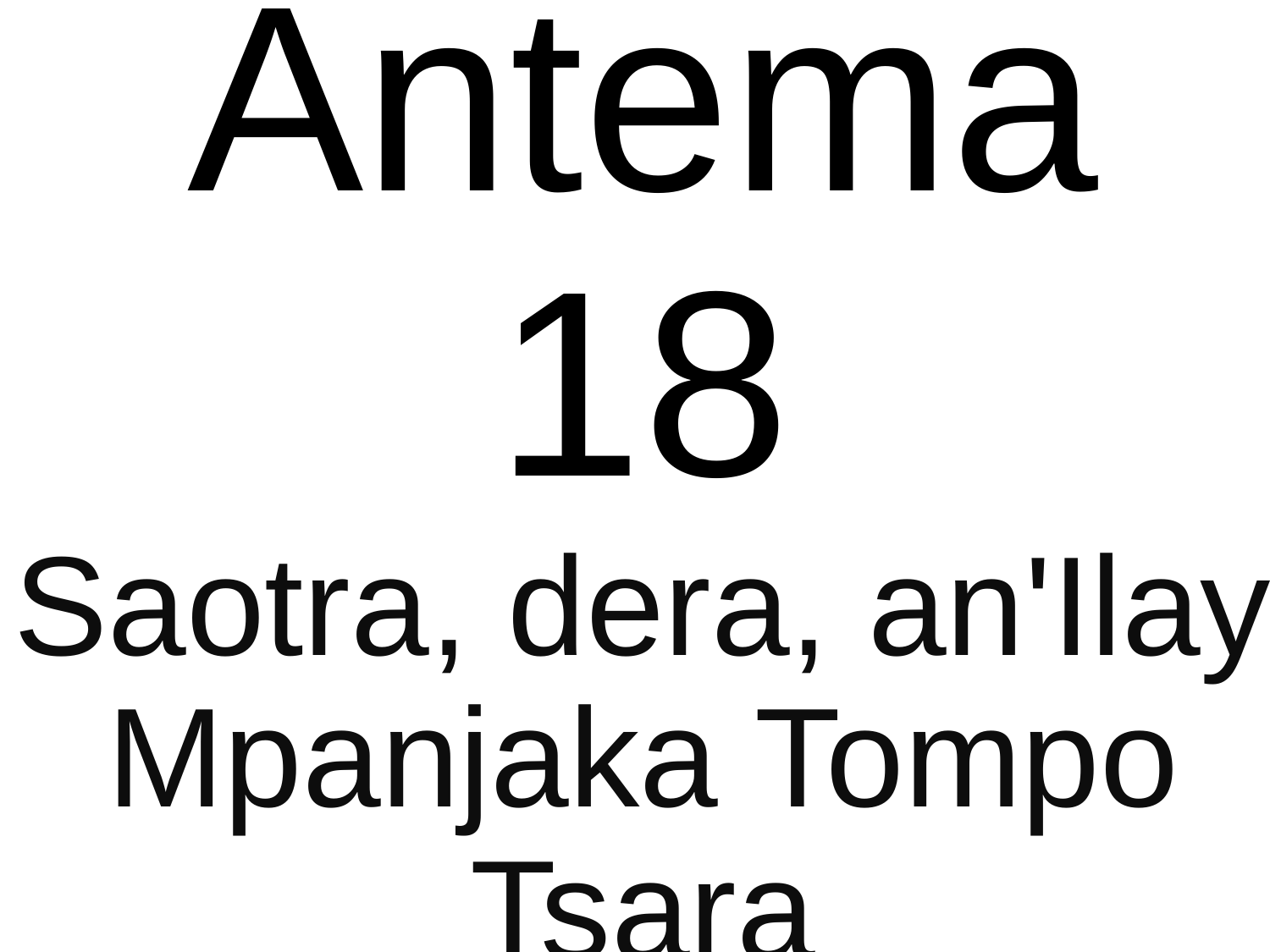

Antema 18
Saotra, dera, an'Ilay Mpanjaka Tompo Tsara